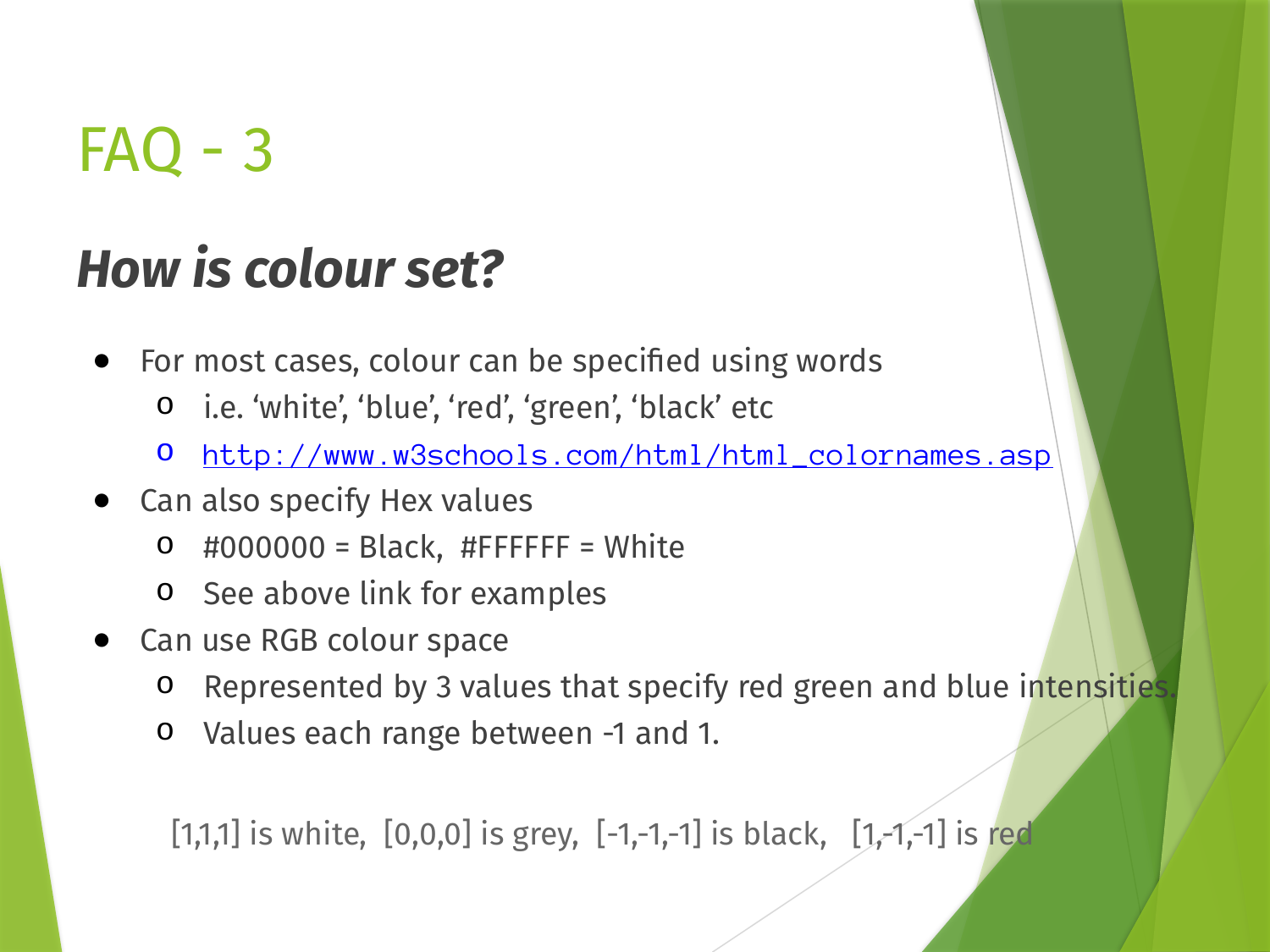

# FAQ - 3
How is colour set?

For most cases, colour can be specified using words
i.e. ‘white’, ‘blue’, ‘red’, ‘green’, ‘black’ etc
http://www.w3schools.com/html/html_colornames.asp
Can also specify Hex values
#000000 = Black,  #FFFFFF = White
See above link for examples
Can use RGB colour space
Represented by 3 values that specify red green and blue intensities.
Values each range between -1 and 1.

[1,1,1] is white,  [0,0,0] is grey,  [-1,-1,-1] is black,   [1,-1,-1] is red